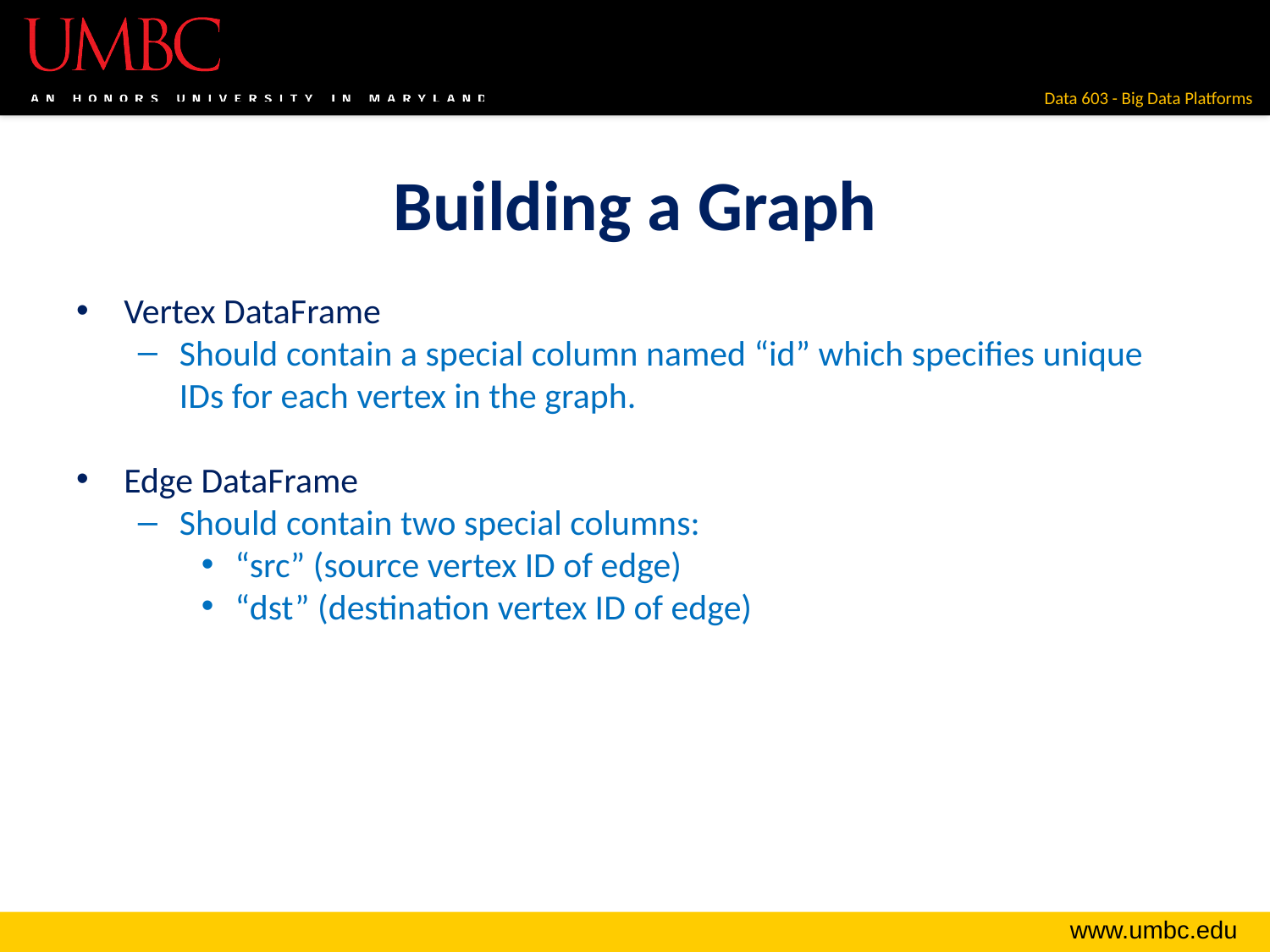

# Building a Graph
Vertex DataFrame
Should contain a special column named “id” which specifies unique IDs for each vertex in the graph.

Edge DataFrame
Should contain two special columns:
“src” (source vertex ID of edge)
“dst” (destination vertex ID of edge)